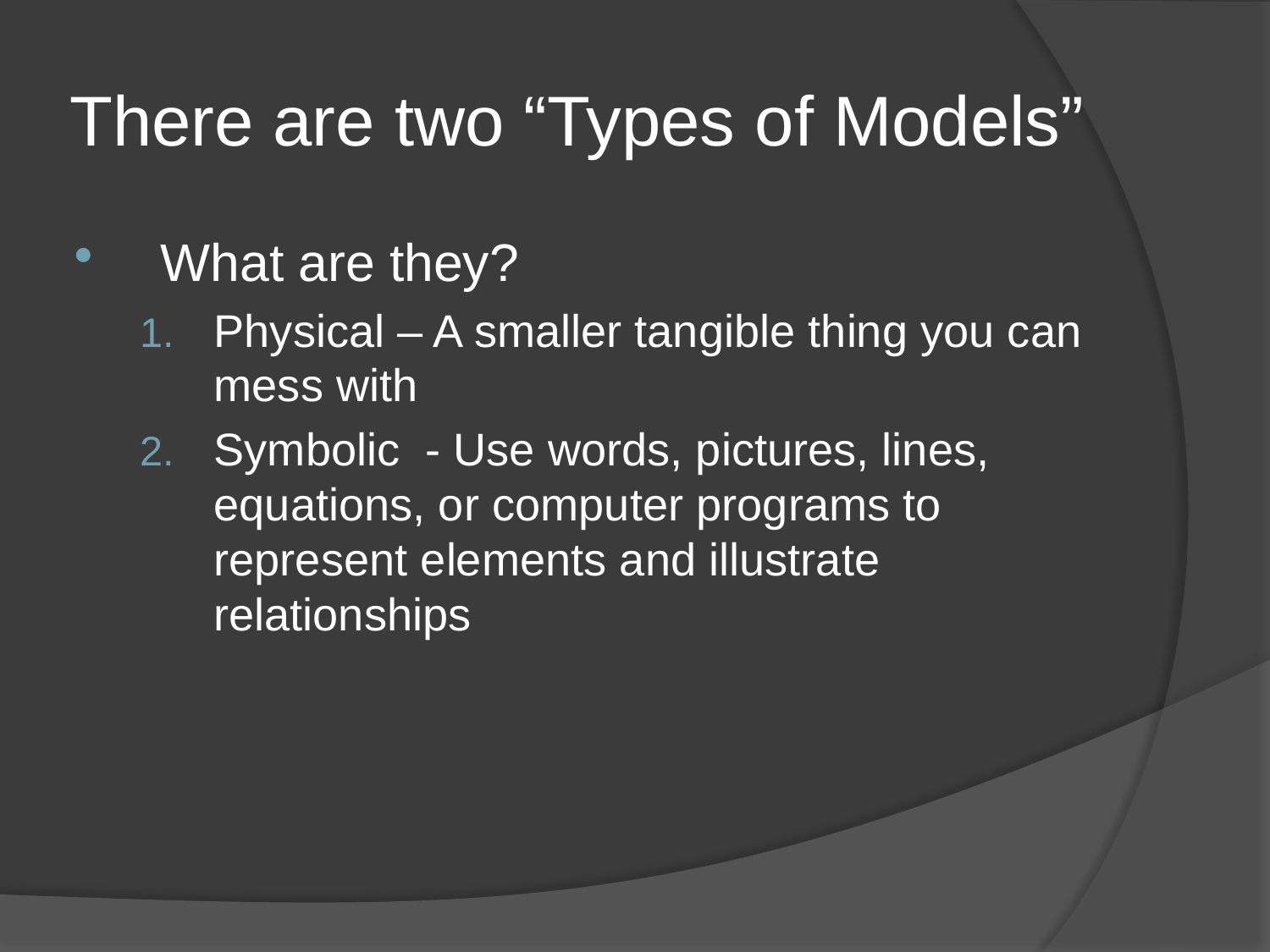

# There are two “Types of Models”
What are they?
Physical – A smaller tangible thing you can mess with
Symbolic  - Use words, pictures, lines, equations, or computer programs to represent elements and illustrate relationships